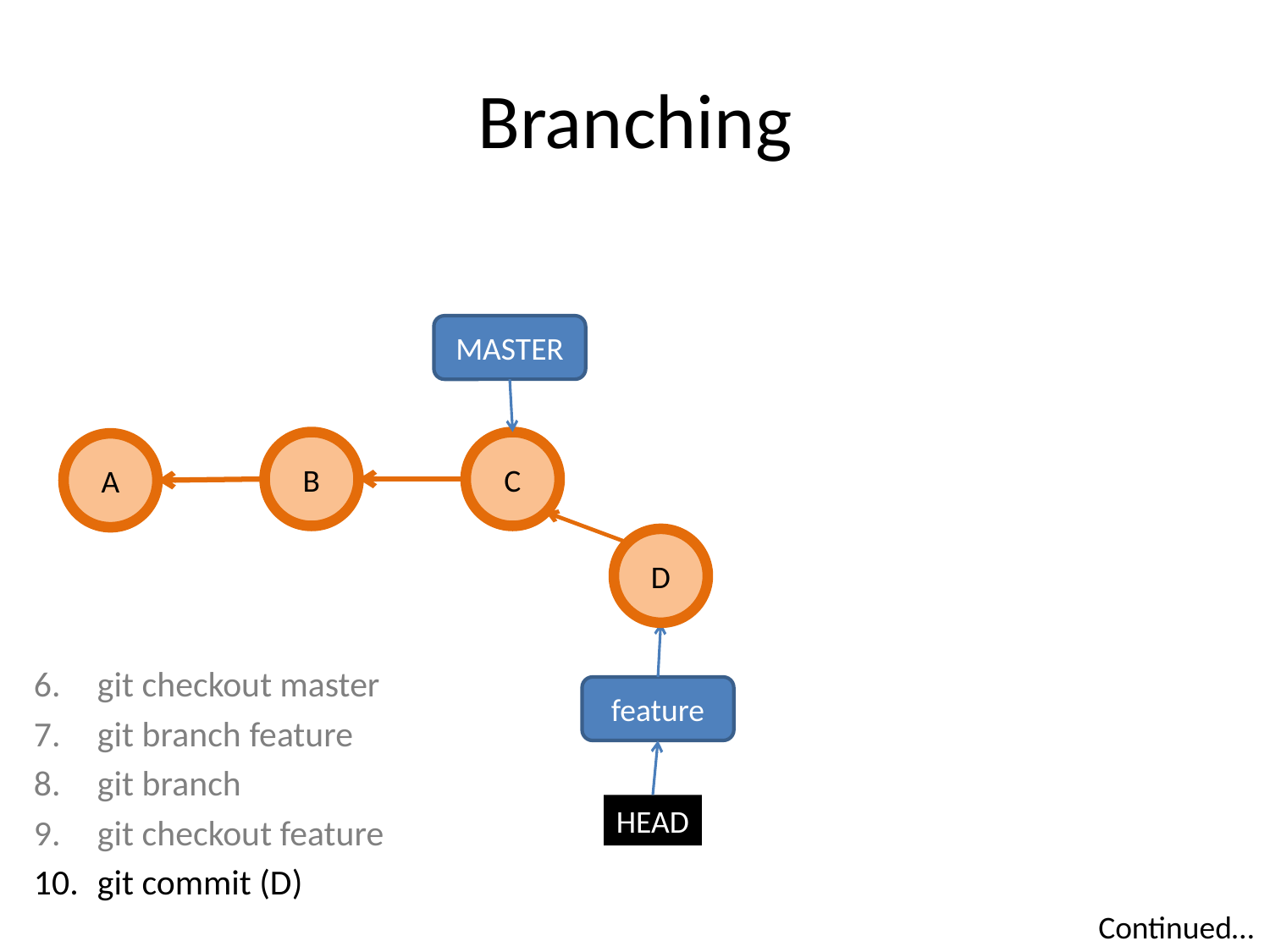

# Branching
MASTER
B
C
A
D
git checkout master
git branch feature
git branch
git checkout feature
git commit (D)
feature
HEAD
Continued…